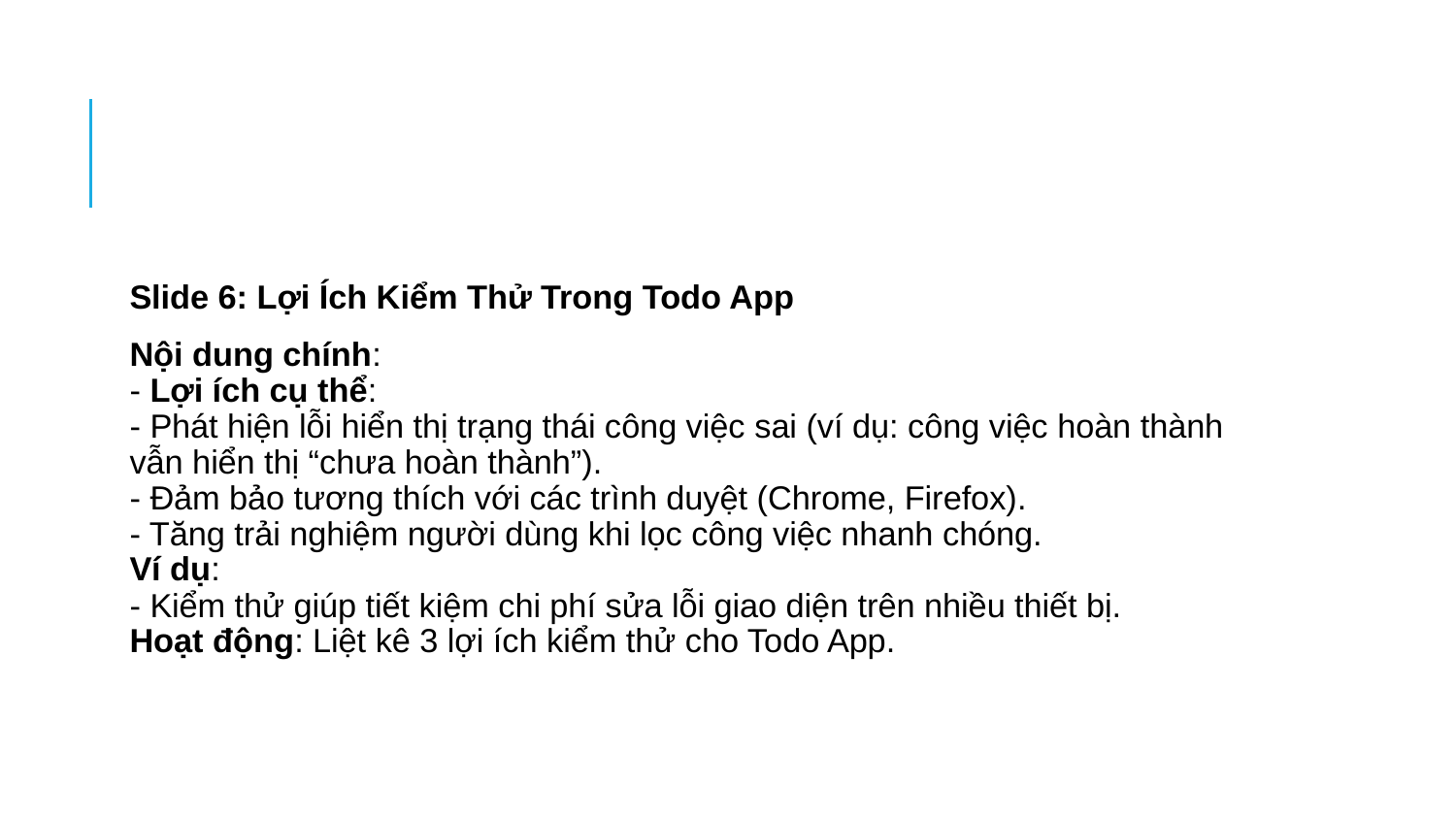

Slide 6: Lợi Ích Kiểm Thử Trong Todo App
Nội dung chính:
- Lợi ích cụ thể:
- Phát hiện lỗi hiển thị trạng thái công việc sai (ví dụ: công việc hoàn thành vẫn hiển thị “chưa hoàn thành”).
- Đảm bảo tương thích với các trình duyệt (Chrome, Firefox).
- Tăng trải nghiệm người dùng khi lọc công việc nhanh chóng.
Ví dụ:
- Kiểm thử giúp tiết kiệm chi phí sửa lỗi giao diện trên nhiều thiết bị.
Hoạt động: Liệt kê 3 lợi ích kiểm thử cho Todo App.